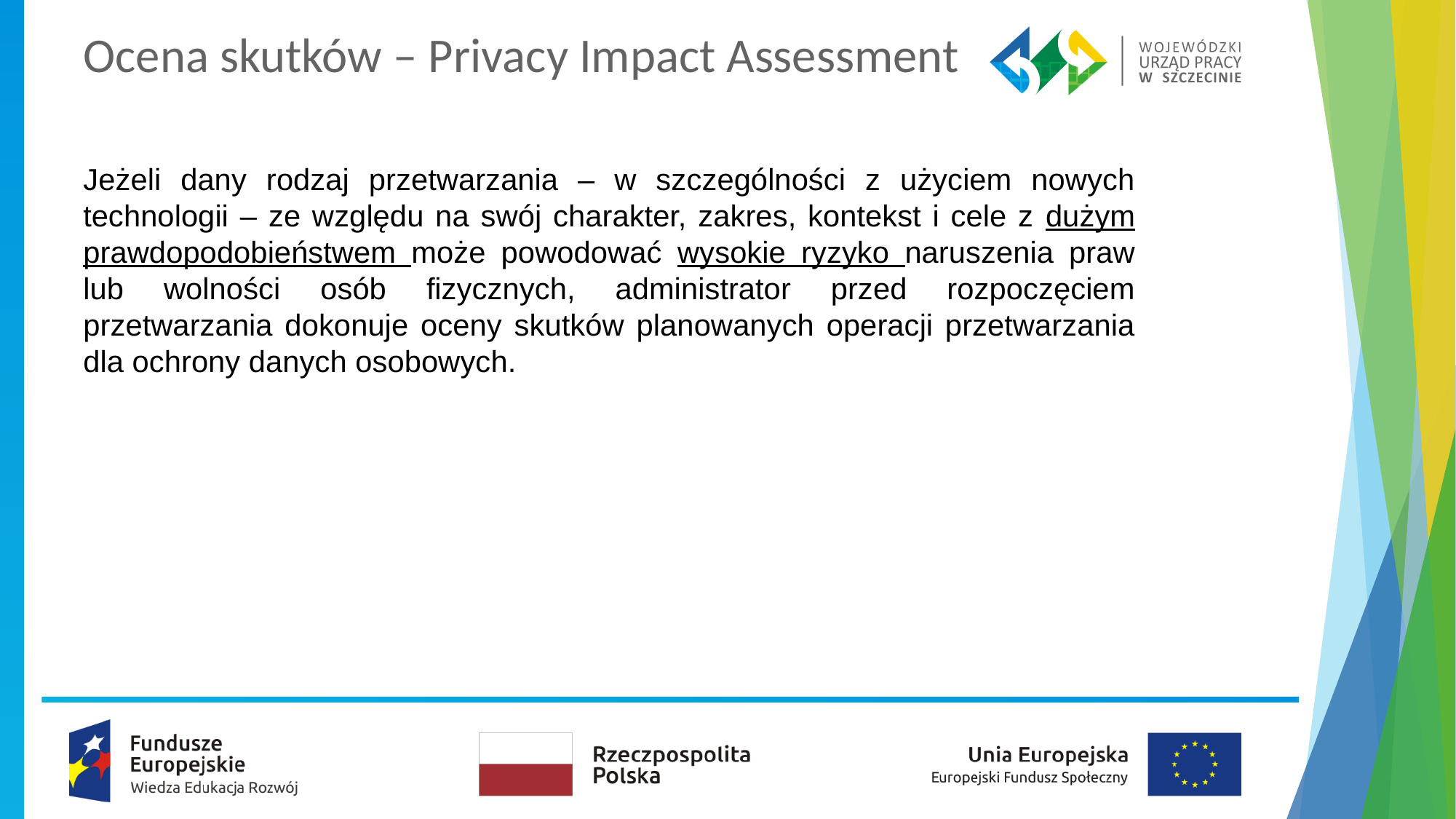

# Ocena skutków – Privacy Impact Assessment
Jeżeli dany rodzaj przetwarzania – w szczególności z użyciem nowych technologii – ze względu na swój charakter, zakres, kontekst i cele z dużym prawdopodobieństwem może powodować wysokie ryzyko naruszenia praw lub wolności osób fizycznych, administrator przed rozpoczęciem przetwarzania dokonuje oceny skutków planowanych operacji przetwarzania dla ochrony danych osobowych.